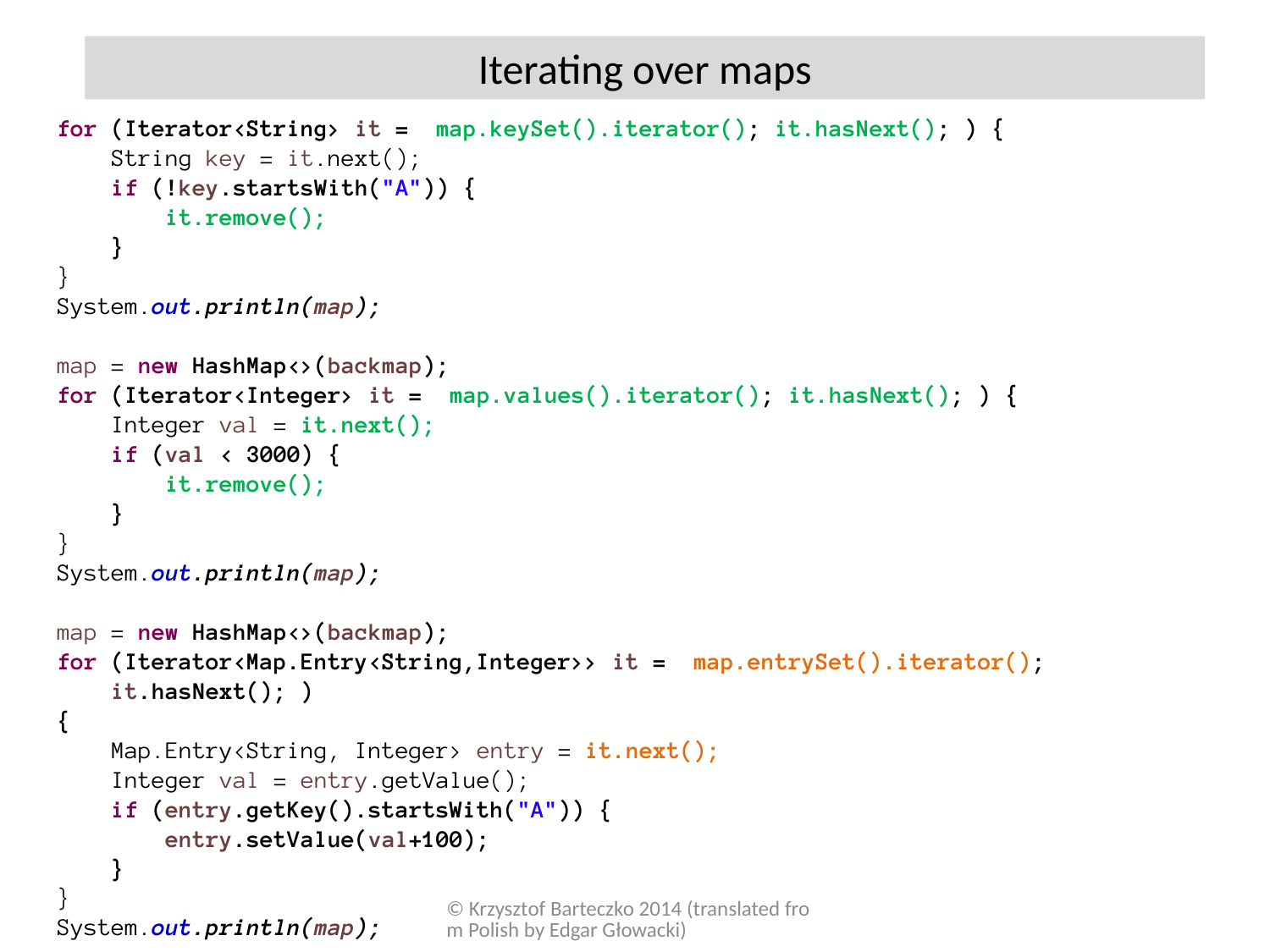

Iterating over maps
for (Iterator<String> it =  map.keySet().iterator(); it.hasNext(); ) {
    String key = it.next();
    if (!key.startsWith("A")) {
        it.remove();
    }
}
System.out.println(map);

map = new HashMap<>(backmap);
for (Iterator<Integer> it =  map.values().iterator(); it.hasNext(); ) {
    Integer val = it.next();
    if (val < 3000) {
        it.remove();
    }
}
System.out.println(map);

map = new HashMap<>(backmap);
for (Iterator<Map.Entry<String,Integer>> it =  map.entrySet().iterator();
    it.hasNext(); )
{
    Map.Entry<String, Integer> entry = it.next();
    Integer val = entry.getValue();
    if (entry.getKey().startsWith("A")) {
        entry.setValue(val+100);
    }
}
System.out.println(map);
© Krzysztof Barteczko 2014 (translated from Polish by Edgar Głowacki)